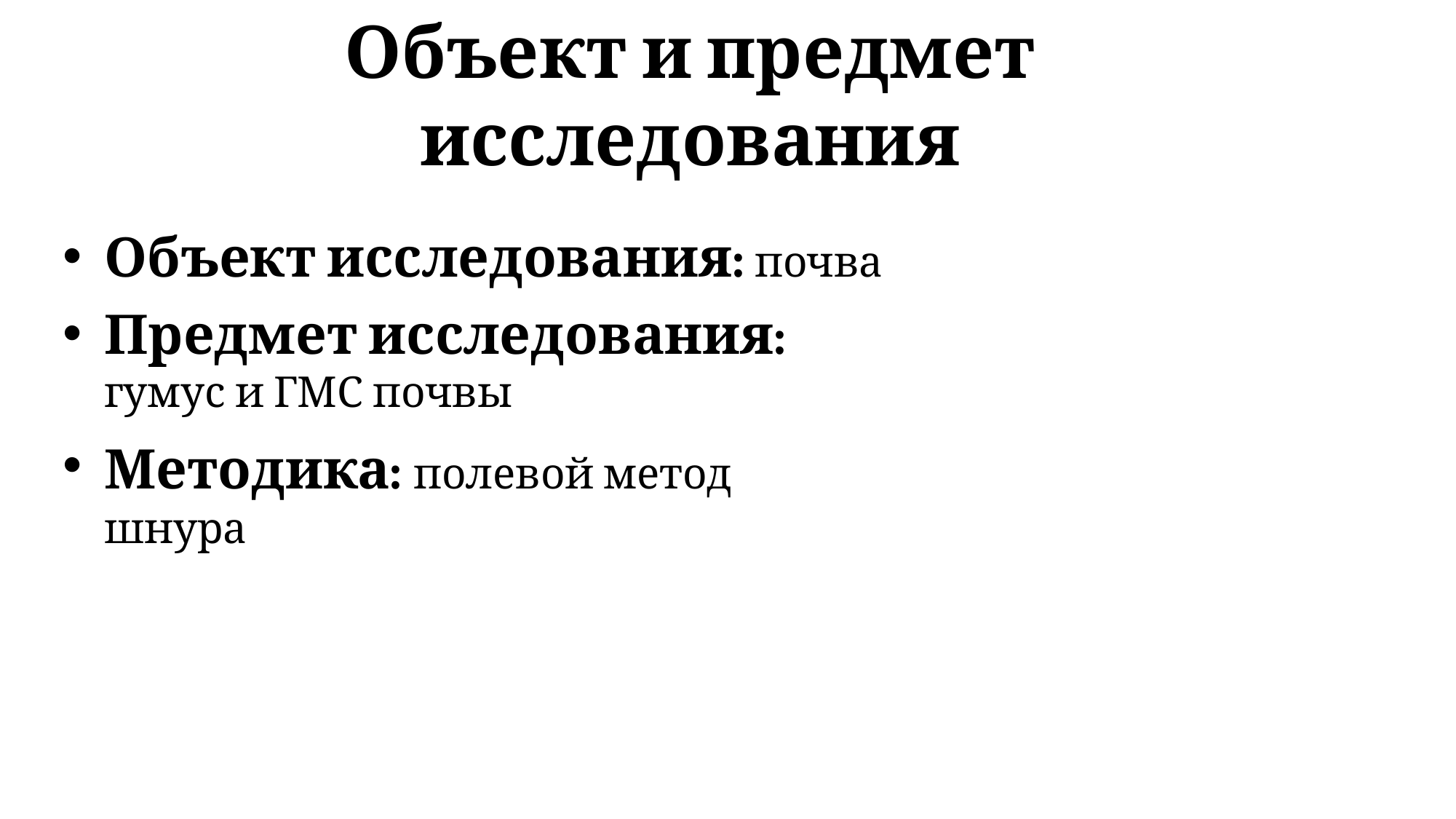

Объект и предмет исследования
Объект исследования: почва
Предмет исследования: гумус и ГМС почвы
Методика: полевой метод шнура